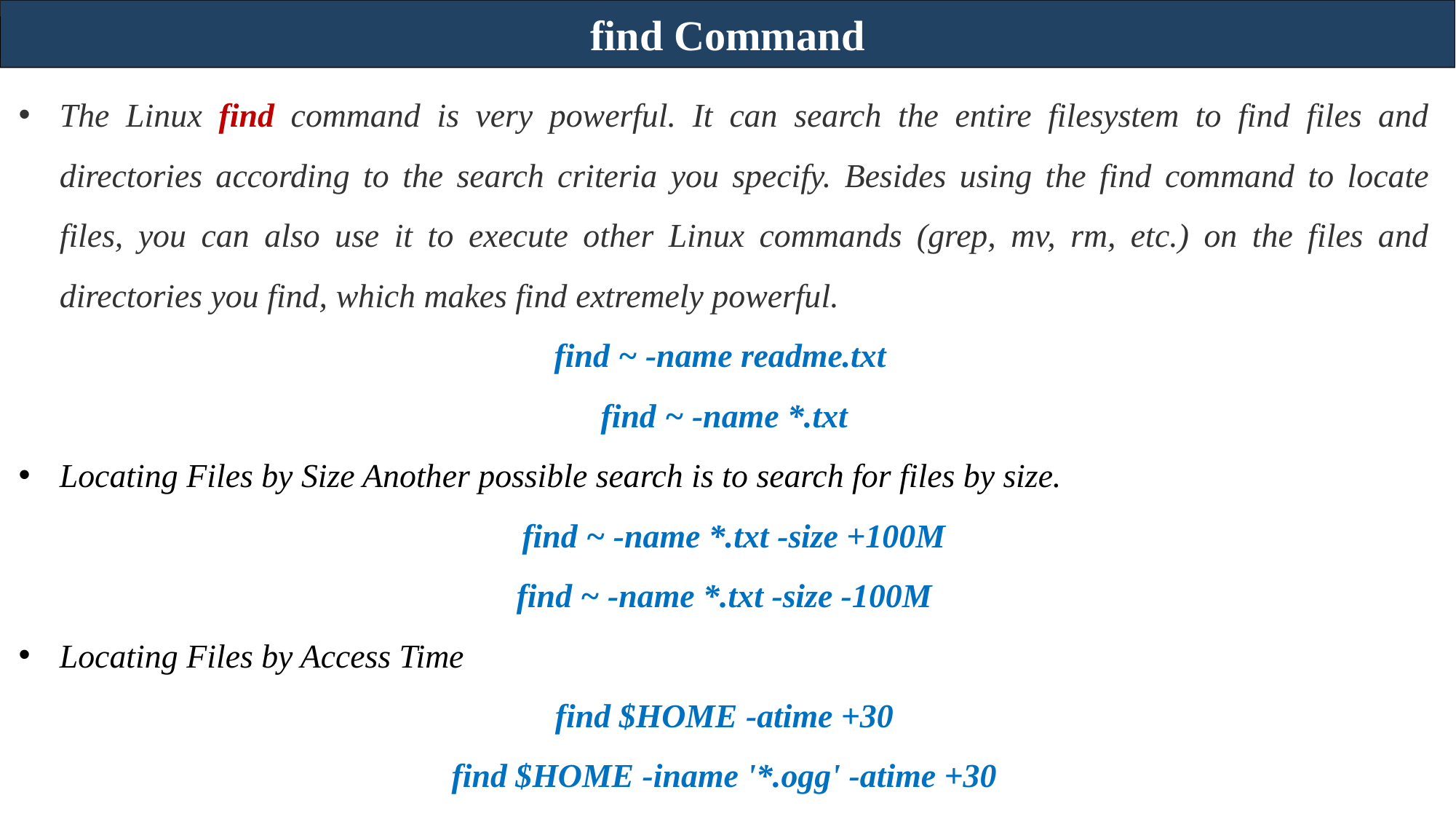

find Command

The Linux find command is very powerful. It can search the entire filesystem to find files and directories according to the search criteria you specify. Besides using the find command to locate files, you can also use it to execute other Linux commands (grep, mv, rm, etc.) on the files and directories you find, which makes find extremely powerful.
find ~ -name readme.txt
find ~ -name *.txt
Locating Files by Size Another possible search is to search for files by size.
				        find ~ -name *.txt -size +100M
find ~ -name *.txt -size -100M
Locating Files by Access Time
find $HOME -atime +30
find $HOME -iname '*.ogg' -atime +30